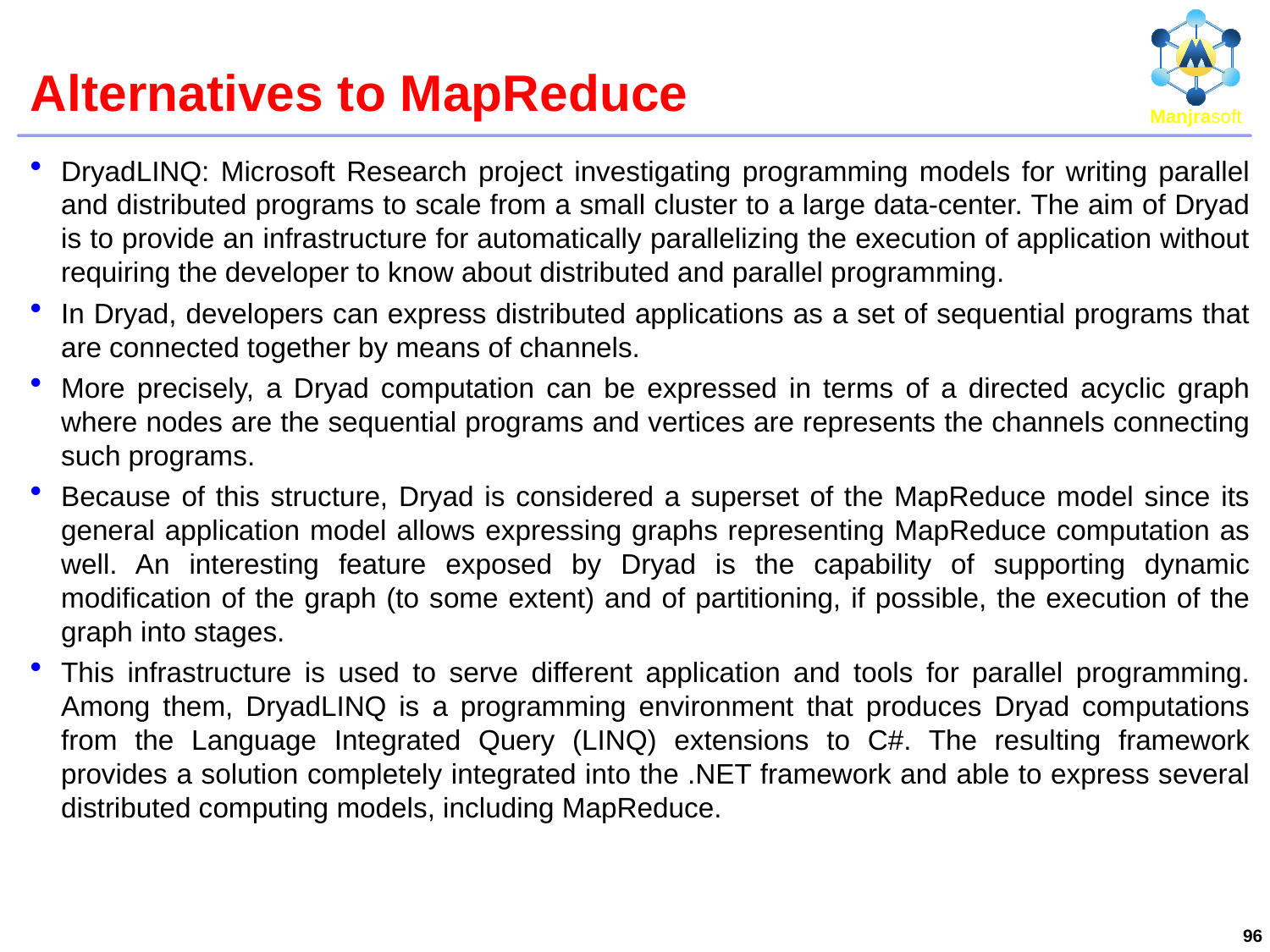

# Alternatives to MapReduce
DryadLINQ: Microsoft Research project investigating programming models for writing parallel and distributed programs to scale from a small cluster to a large data-center. The aim of Dryad is to provide an infrastructure for automatically parallelizing the execution of application without requiring the developer to know about distributed and parallel programming.
In Dryad, developers can express distributed applications as a set of sequential programs that are connected together by means of channels.
More precisely, a Dryad computation can be expressed in terms of a directed acyclic graph where nodes are the sequential programs and vertices are represents the channels connecting such programs.
Because of this structure, Dryad is considered a superset of the MapReduce model since its general application model allows expressing graphs representing MapReduce computation as well. An interesting feature exposed by Dryad is the capability of supporting dynamic modification of the graph (to some extent) and of partitioning, if possible, the execution of the graph into stages.
This infrastructure is used to serve different application and tools for parallel programming. Among them, DryadLINQ is a programming environment that produces Dryad computations from the Language Integrated Query (LINQ) extensions to C#. The resulting framework provides a solution completely integrated into the .NET framework and able to express several distributed computing models, including MapReduce.

96